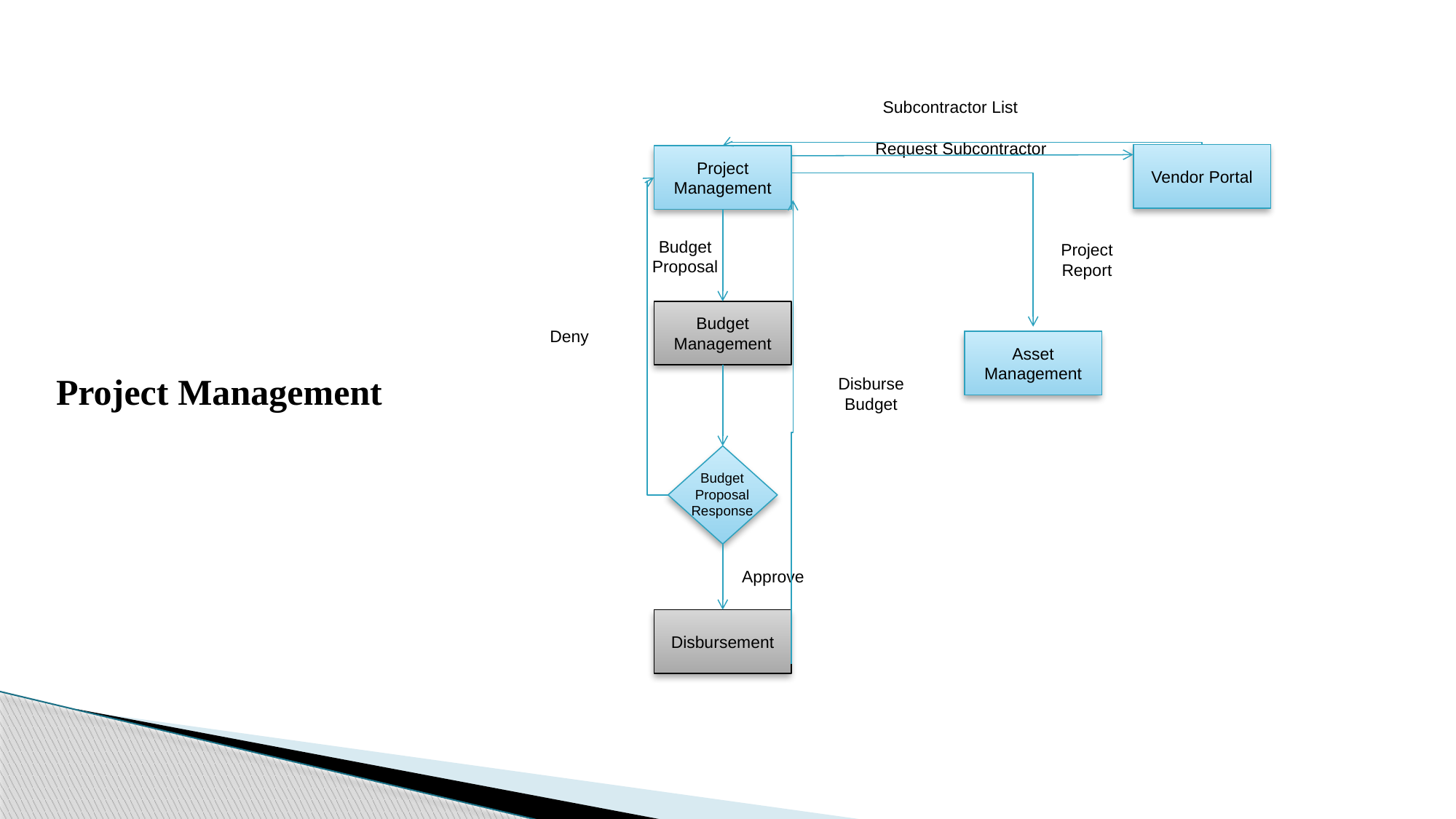

Subcontractor List
Request Subcontractor
Vendor Portal
Project Management
Budget Proposal
Project Report
Budget Management
Project Management
Deny
Asset Management
Disburse Budget

Budget Proposal Response
Approve
Disbursement